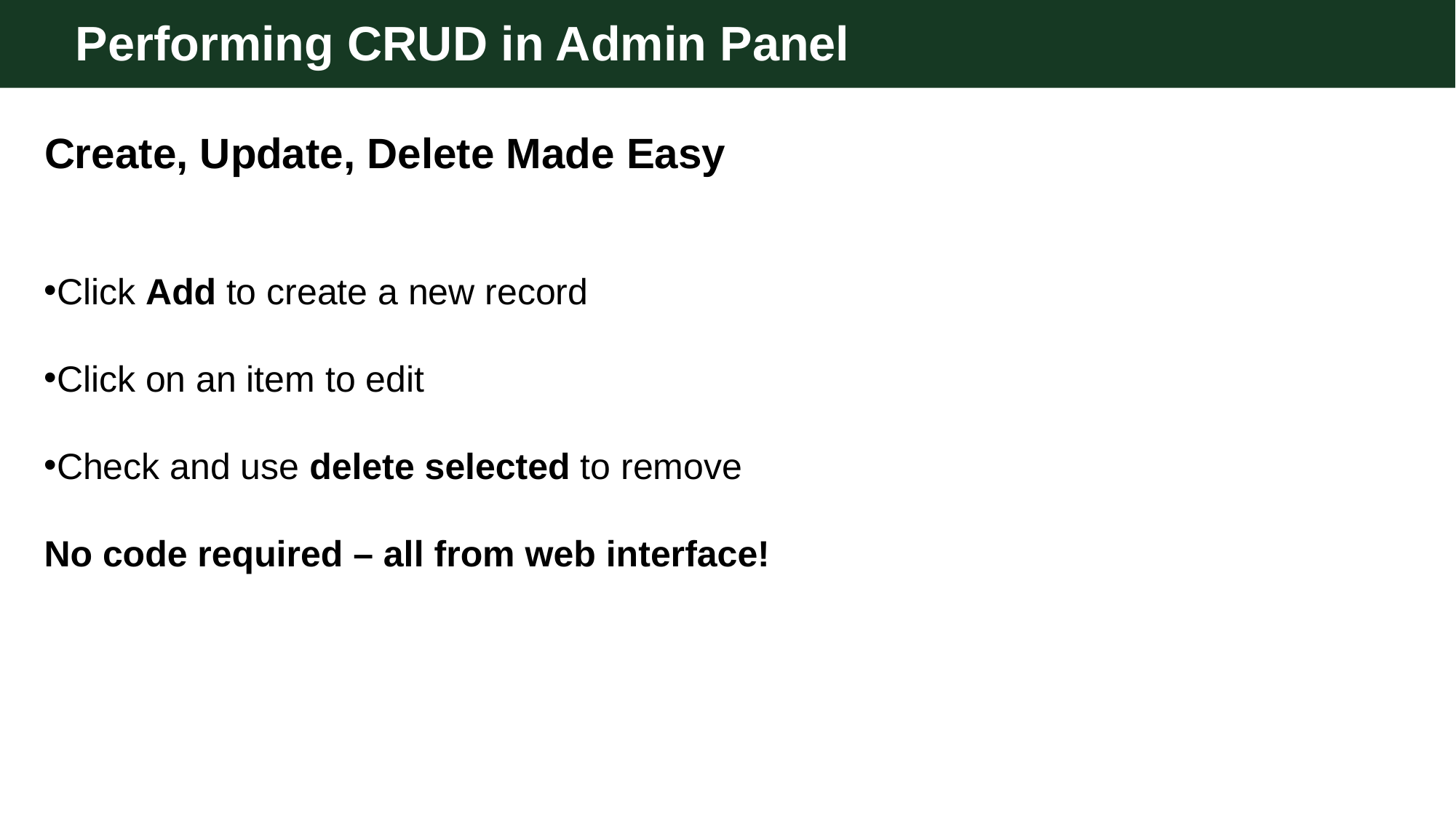

Performing CRUD in Admin Panel
Create, Update, Delete Made Easy
Click Add to create a new record
Click on an item to edit
Check and use delete selected to remove
No code required – all from web interface!